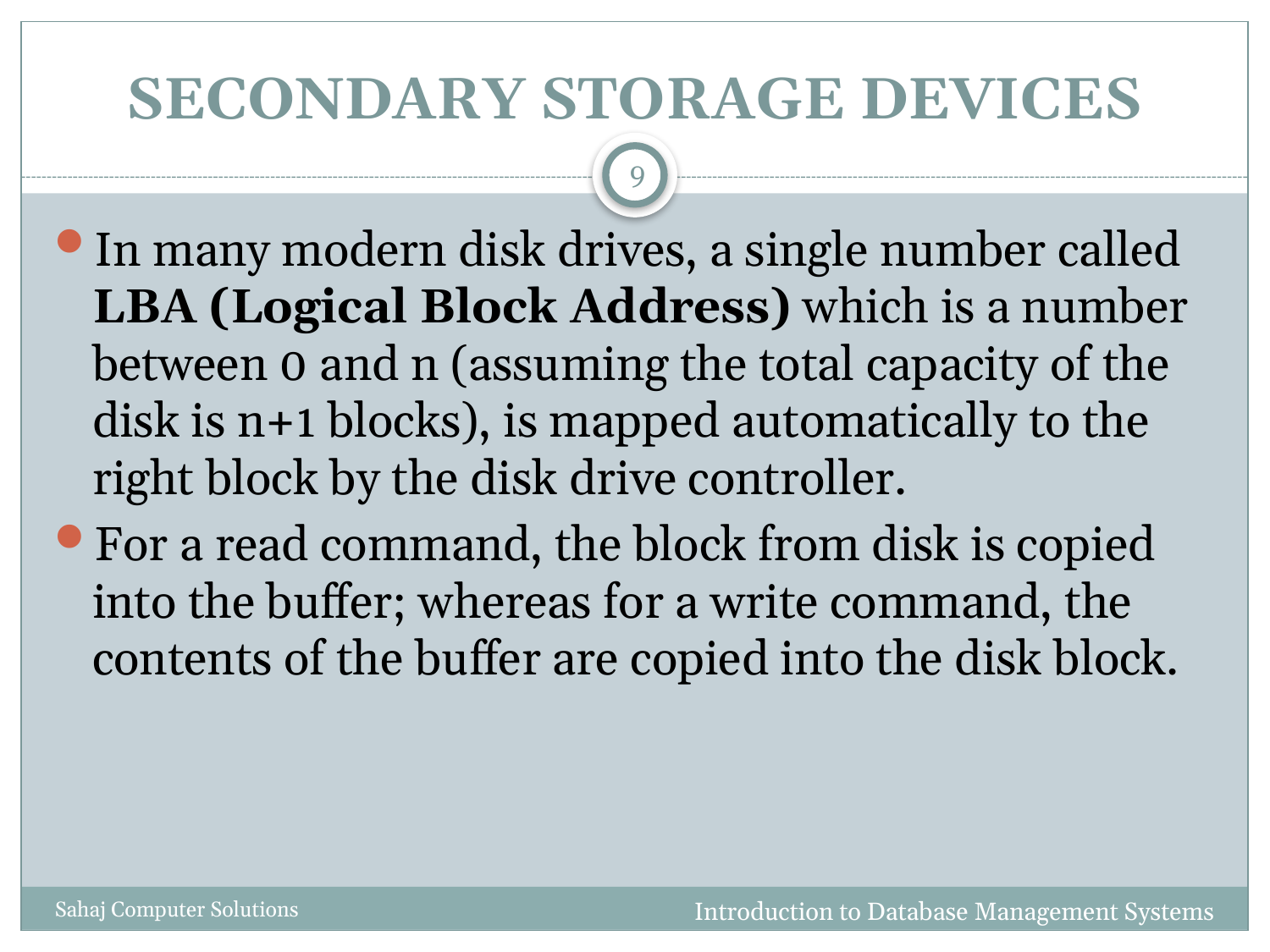

# SECONDARY STORAGE DEVICES
9
In many modern disk drives, a single number called LBA (Logical Block Address) which is a number between 0 and n (assuming the total capacity of the disk is n+1 blocks), is mapped automatically to the right block by the disk drive controller.
For a read command, the block from disk is copied into the buffer; whereas for a write command, the contents of the buffer are copied into the disk block.
Introduction to Database Management Systems
Sahaj Computer Solutions